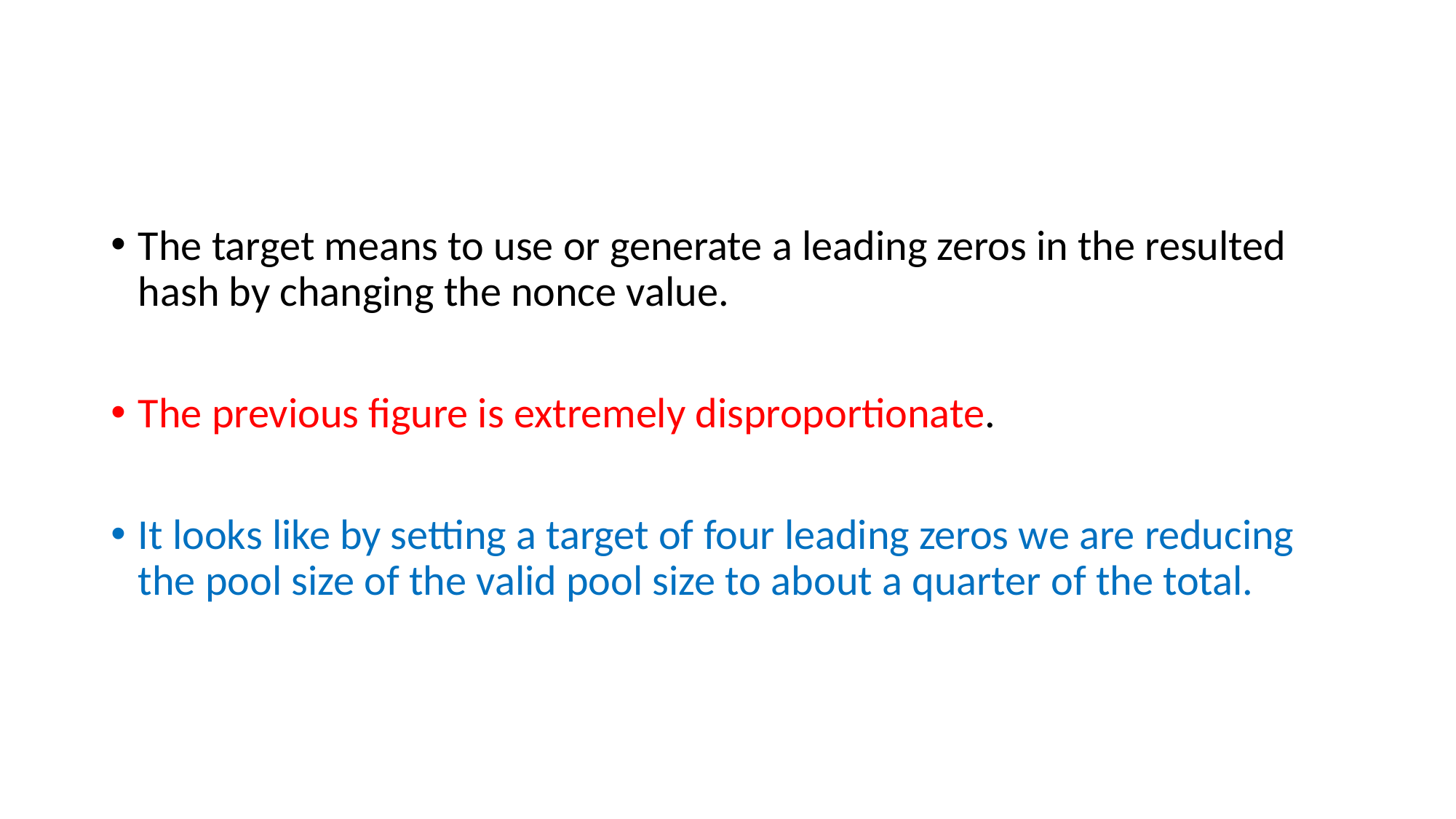

#
The target means to use or generate a leading zeros in the resulted hash by changing the nonce value.

The previous figure is extremely disproportionate.

It looks like by setting a target of four leading zeros we are reducing the pool size of the valid pool size to about a quarter of the total.